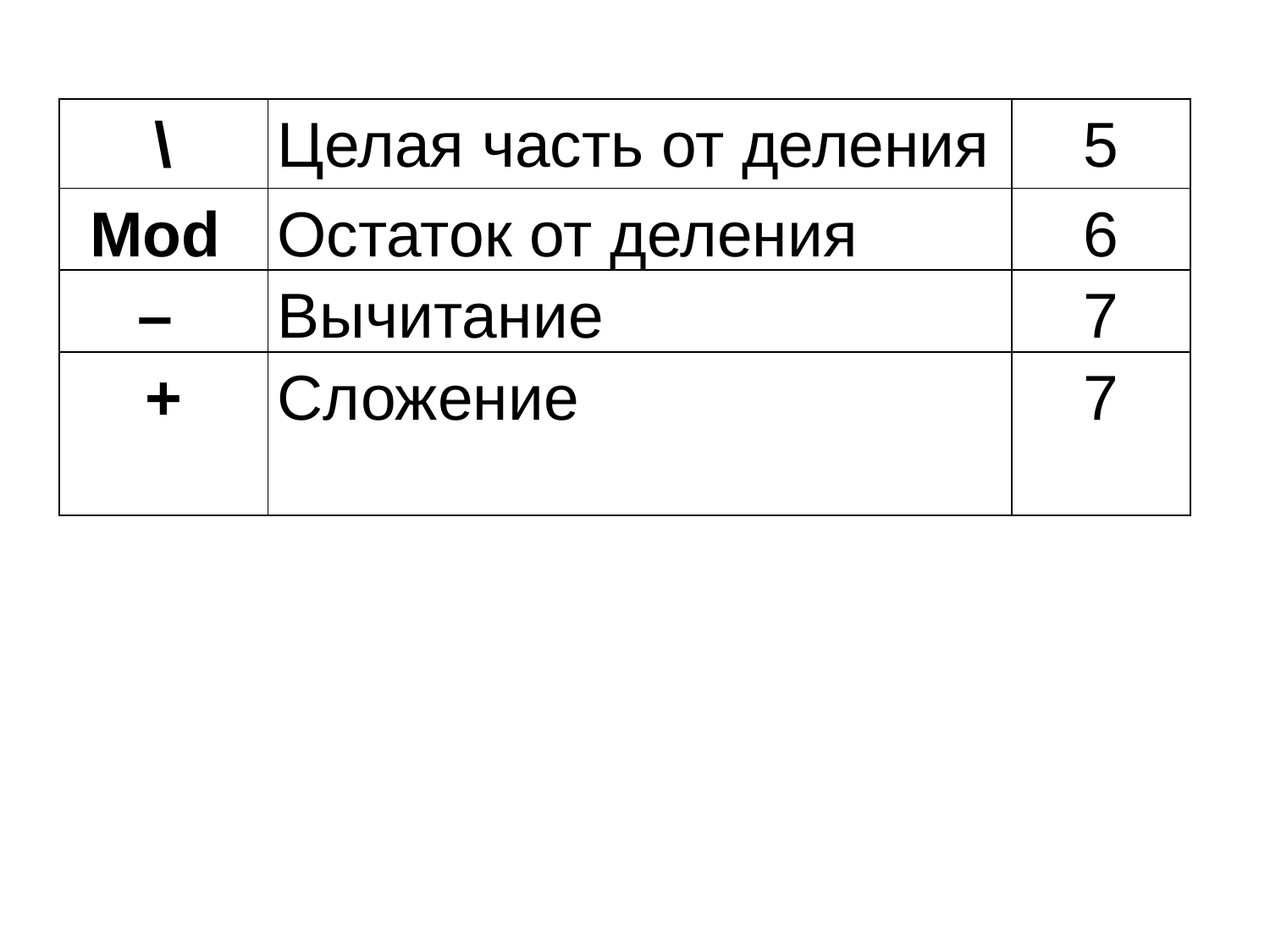

| \ | Целая часть от деления | 5 |
| --- | --- | --- |
| Mod | Остаток от деления | 6 |
| – | Вычитание | 7 |
| + | Сложение | 7 |